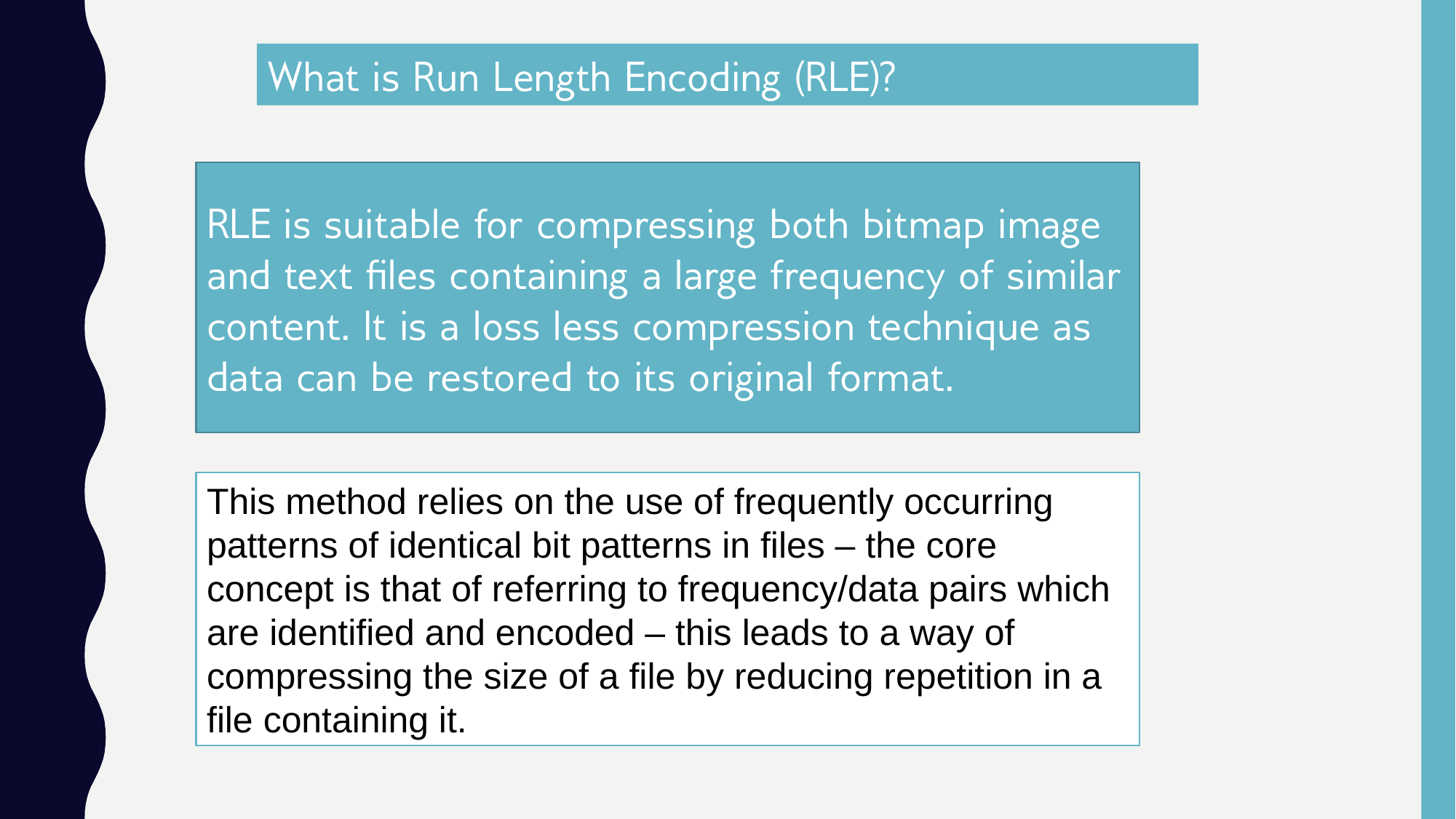

What is Run Length Encoding (RLE)?
RLE is suitable for compressing both bitmap image and text files containing a large frequency of similar content. It is a loss less compression technique as data can be restored to its original format.
This method relies on the use of frequently occurring patterns of identical bit patterns in files – the core concept is that of referring to frequency/data pairs which are identified and encoded – this leads to a way of compressing the size of a file by reducing repetition in a file containing it.